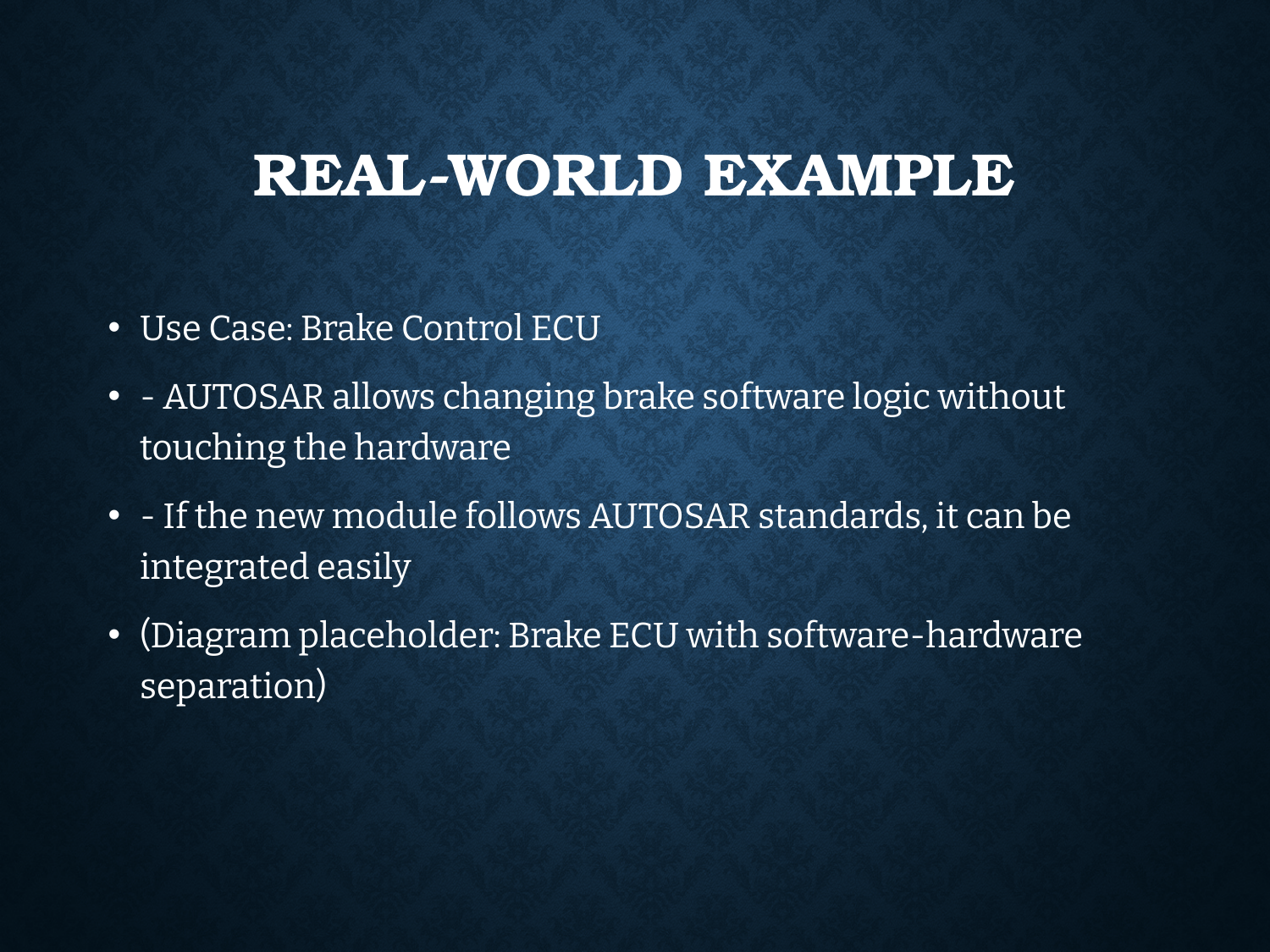

# Real-World Example
Use Case: Brake Control ECU
- AUTOSAR allows changing brake software logic without touching the hardware
- If the new module follows AUTOSAR standards, it can be integrated easily
(Diagram placeholder: Brake ECU with software-hardware separation)